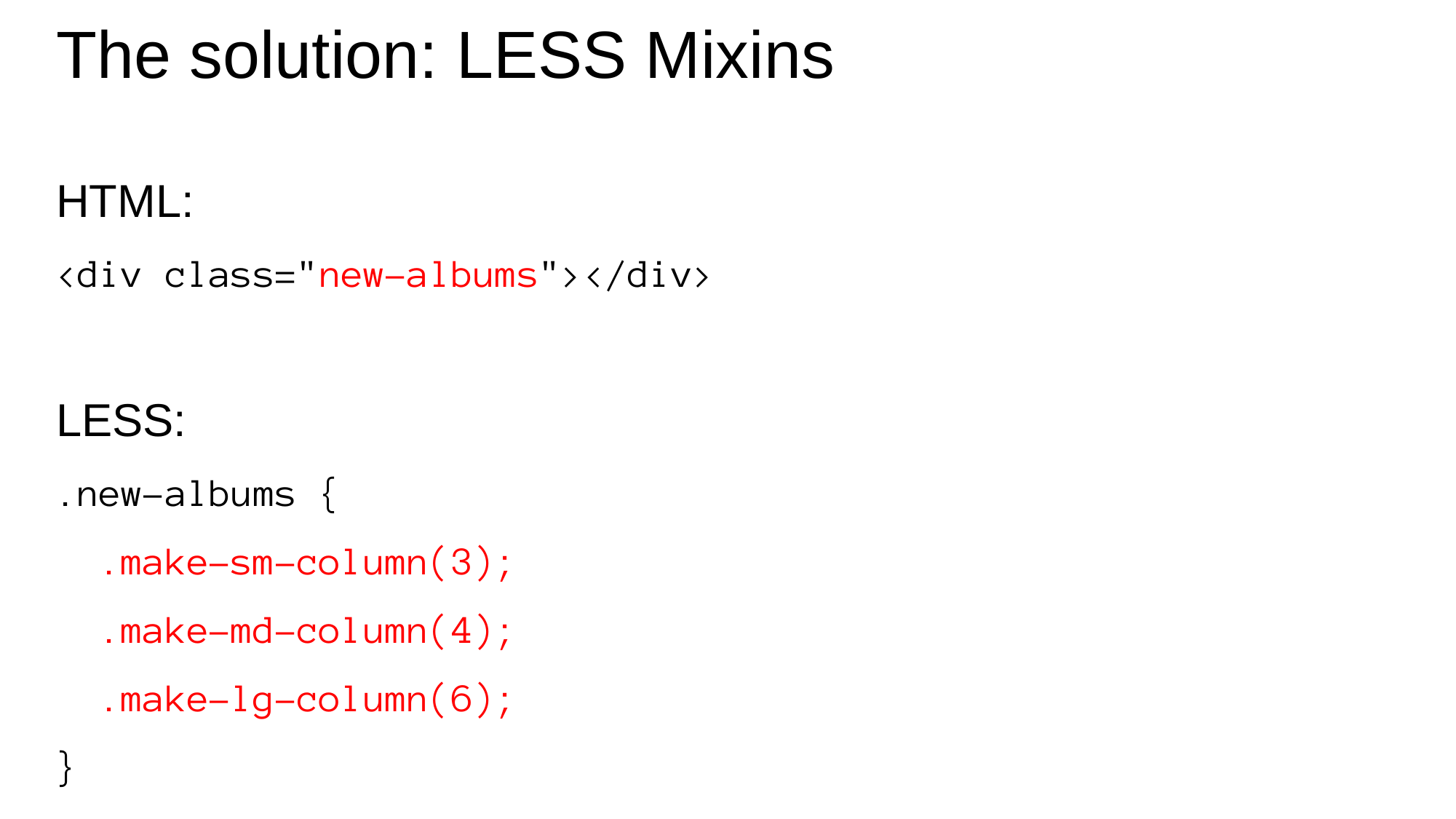

# The solution: LESS Mixins
HTML:
<div class="new-albums"></div>

LESS:
.new-albums {
  .make-sm-column(3);
  .make-md-column(4);
  .make-lg-column(6);
}